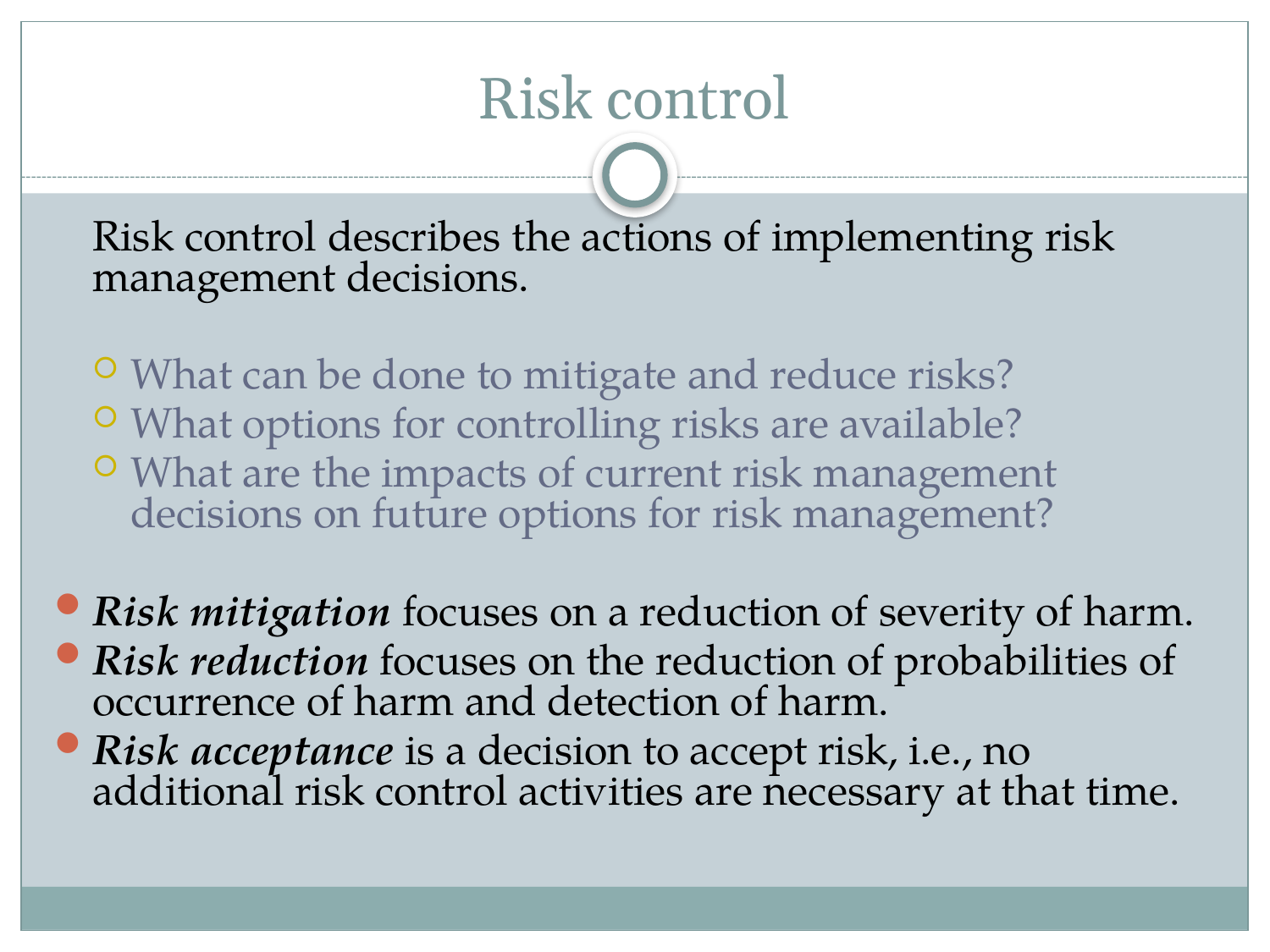

# Risk control
	Risk control describes the actions of implementing risk management decisions.

What can be done to mitigate and reduce risks?
What options for controlling risks are available?
What are the impacts of current risk management decisions on future options for risk management?

Risk mitigation focuses on a reduction of severity of harm.
Risk reduction focuses on the reduction of probabilities of occurrence of harm and detection of harm.
Risk acceptance is a decision to accept risk, i.e., no additional risk control activities are necessary at that time.